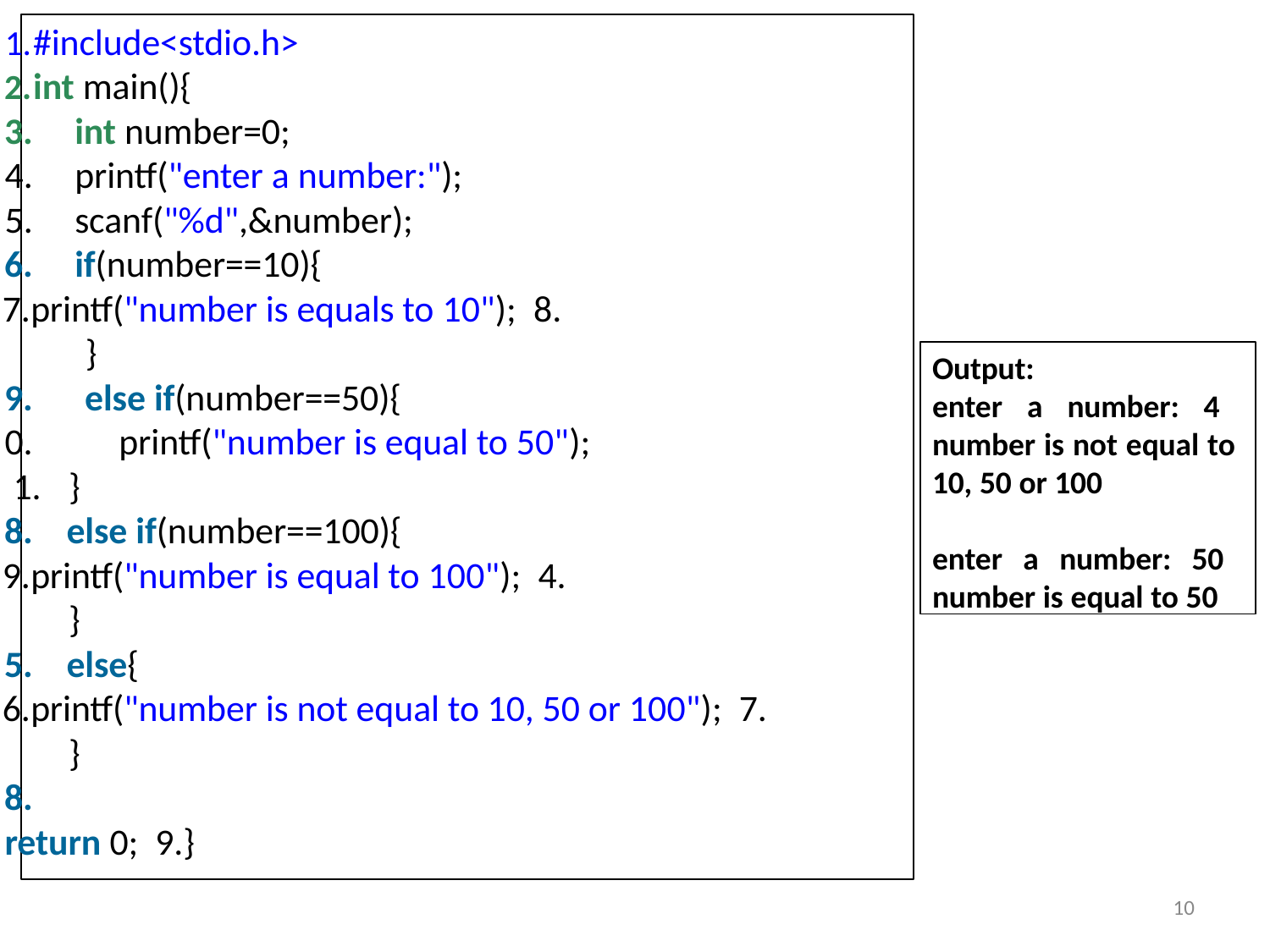

# #include<stdio.h>
int main(){
int number=0;
printf("enter a number:");
scanf("%d",&number);
if(number==10){
printf("number is equals to 10");  8.	}
9.	else if(number==50){
0.		printf("number is equal to 50");  1.	}
else if(number==100){
printf("number is equal to 100");  4.	}
else{
printf("number is not equal to 10, 50 or 100");  7.	}
8.	return 0;  9.}
Output:
enter a number: 4  number is not equal to  10, 50 or 100

enter a number: 50  number is equal to 50
10